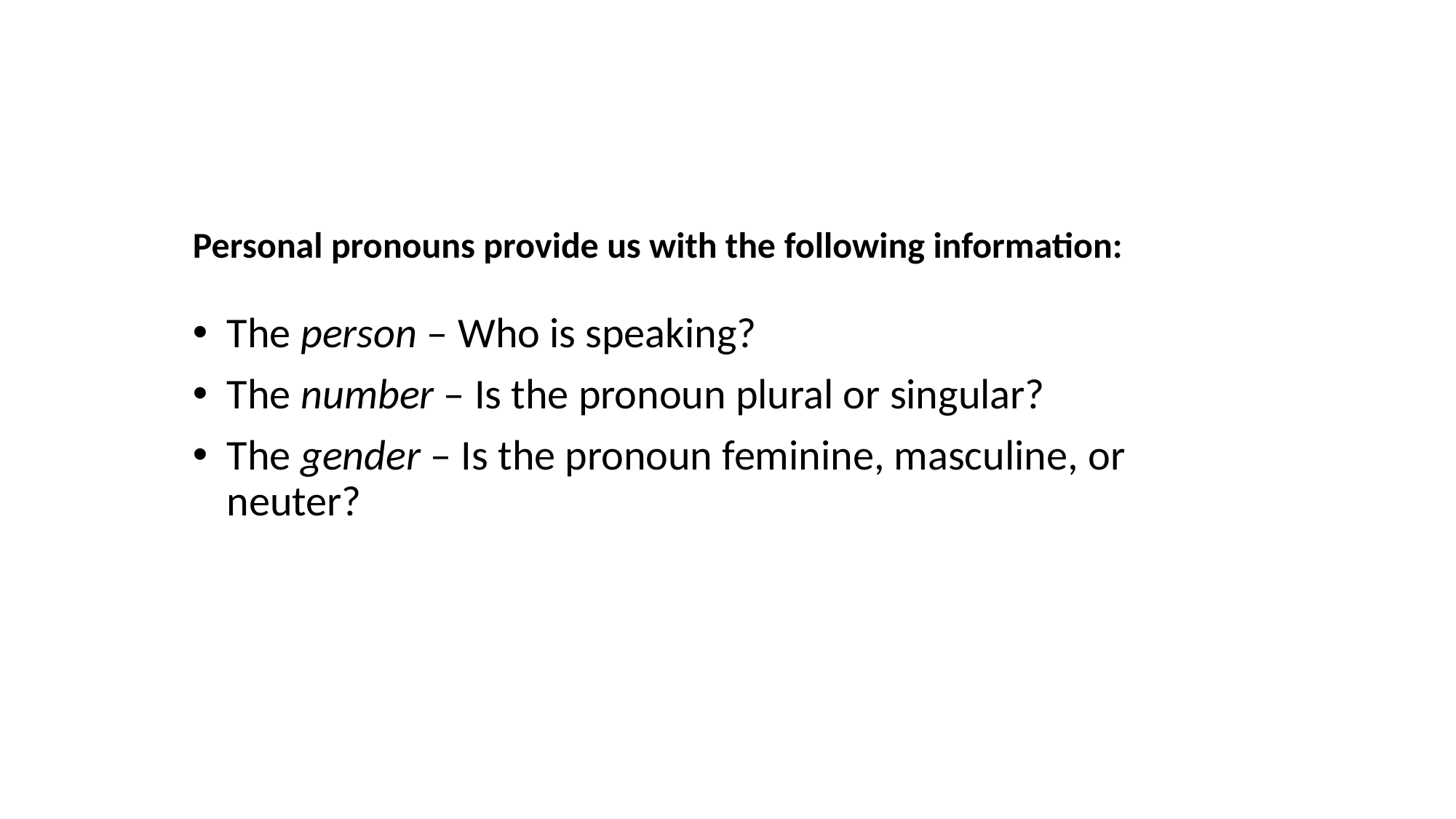

Personal pronouns provide us with the following information:

# The person – Who is speaking?
The number – Is the pronoun plural or singular?
The gender – Is the pronoun feminine, masculine, or neuter?